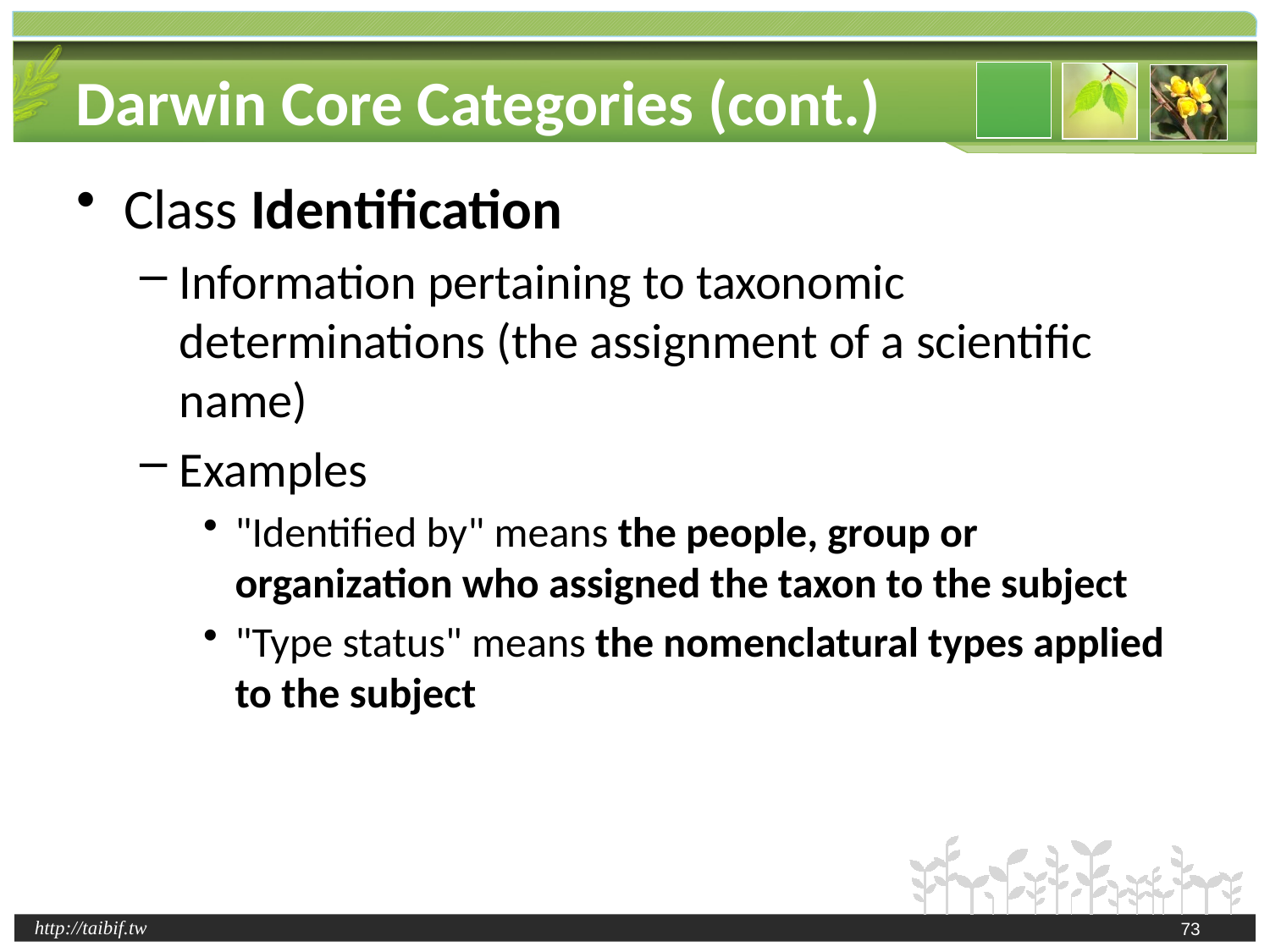

# Darwin Core Categories (cont.)
Class Identification
Information pertaining to taxonomic determinations (the assignment of a scientific name)
Examples
"Identified by" means the people, group or organization who assigned the taxon to the subject
"Type status" means the nomenclatural types applied to the subject
73